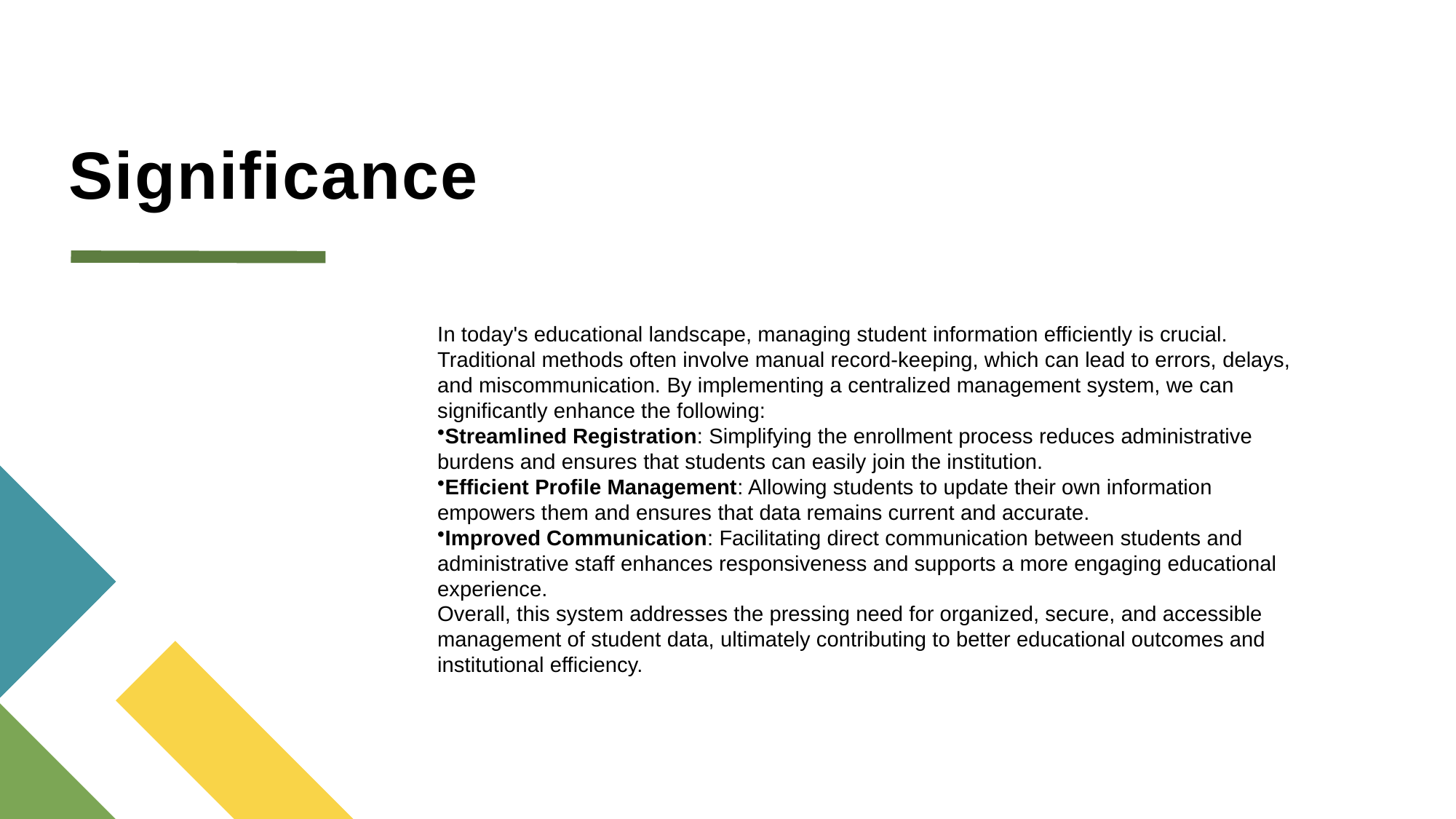

# Significance
In today's educational landscape, managing student information efficiently is crucial. Traditional methods often involve manual record-keeping, which can lead to errors, delays, and miscommunication. By implementing a centralized management system, we can significantly enhance the following:
Streamlined Registration: Simplifying the enrollment process reduces administrative burdens and ensures that students can easily join the institution.
Efficient Profile Management: Allowing students to update their own information empowers them and ensures that data remains current and accurate.
Improved Communication: Facilitating direct communication between students and administrative staff enhances responsiveness and supports a more engaging educational experience.
Overall, this system addresses the pressing need for organized, secure, and accessible management of student data, ultimately contributing to better educational outcomes and institutional efficiency.